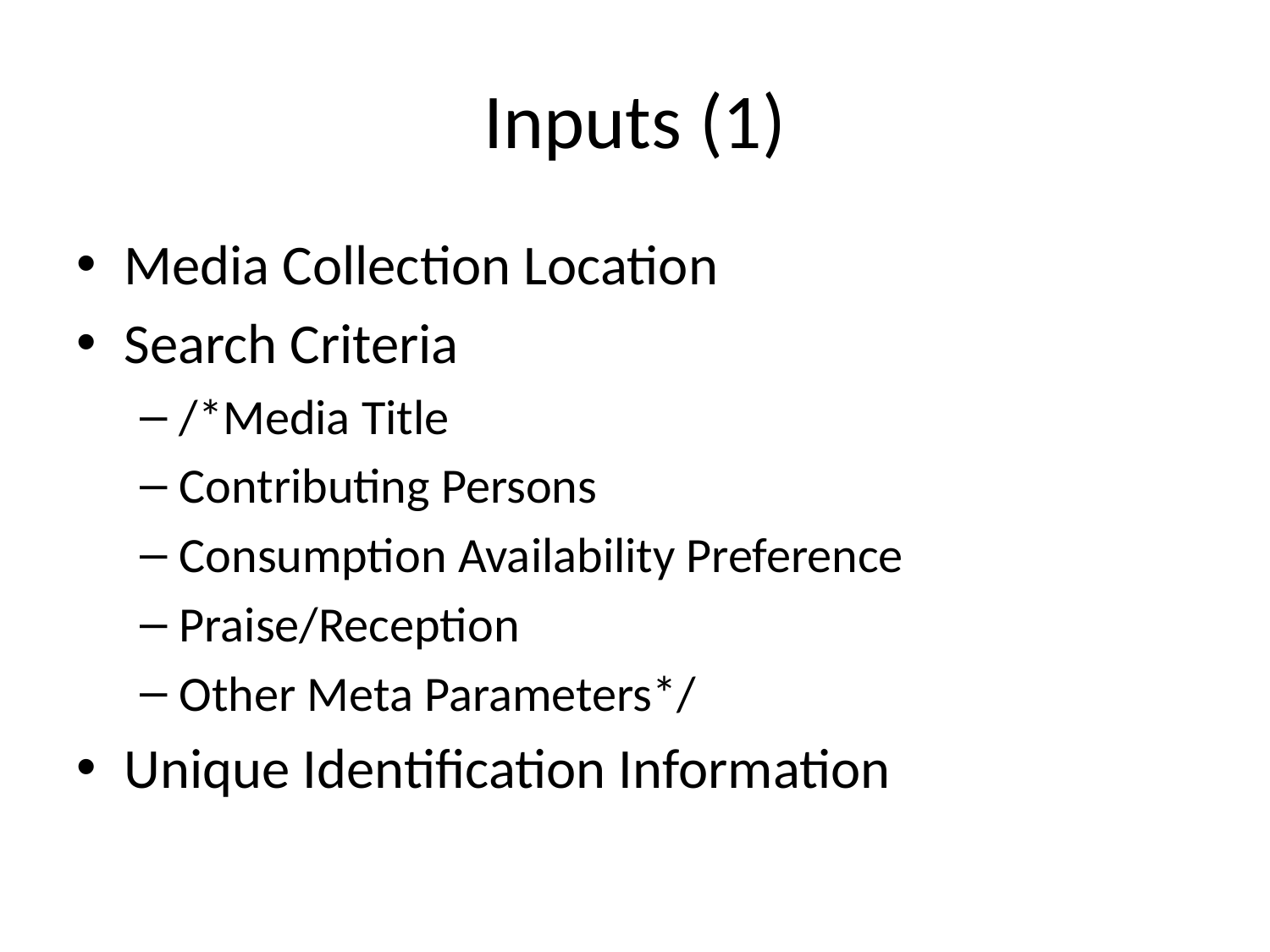

# Inputs (1)
Media Collection Location
Search Criteria
/*Media Title
Contributing Persons
Consumption Availability Preference
Praise/Reception
Other Meta Parameters*/
Unique Identification Information